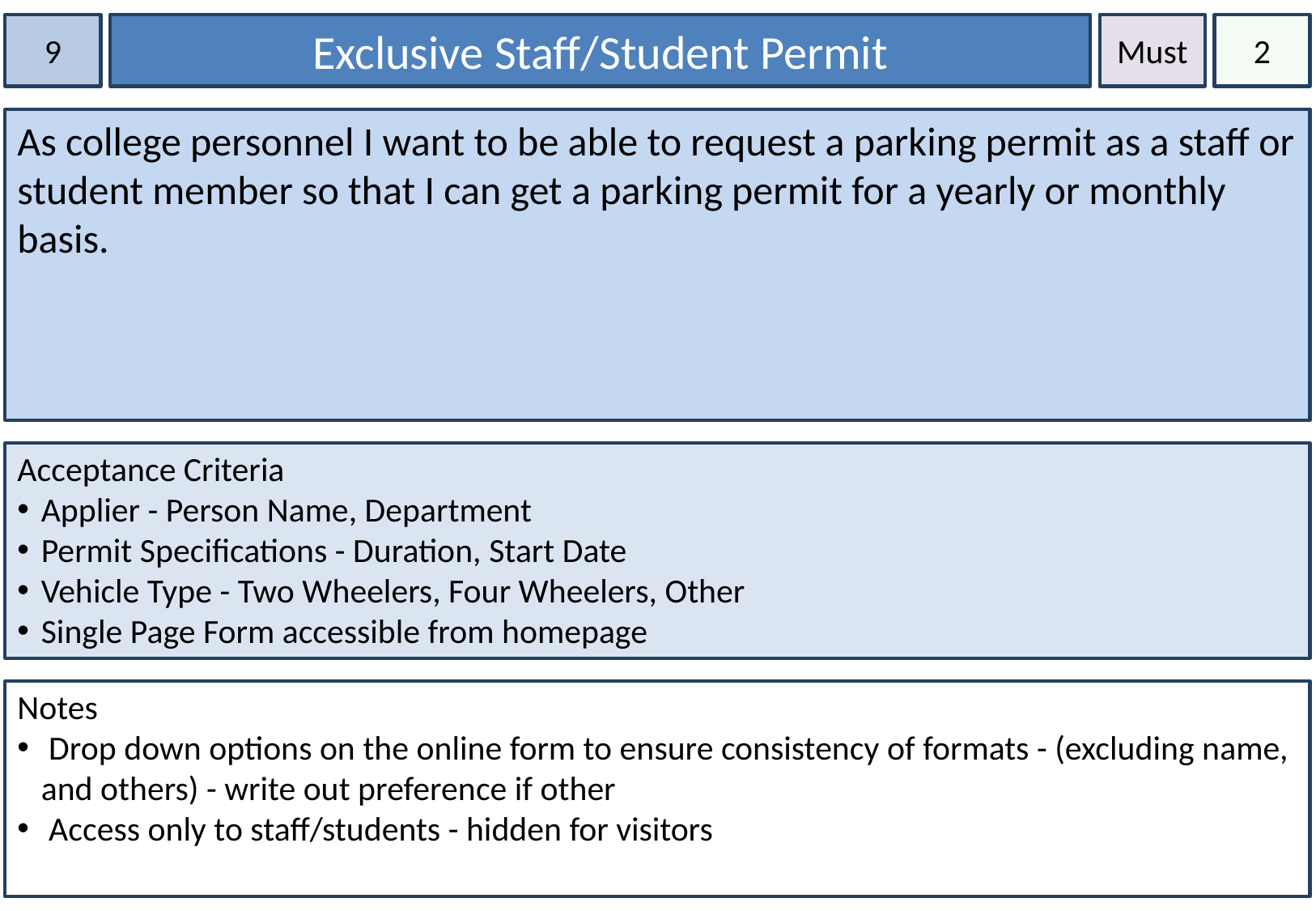

9
Exclusive Staff/Student Permit
Must
2
As college personnel I want to be able to request a parking permit as a staff or student member so that I can get a parking permit for a yearly or monthly basis.
Acceptance Criteria
Applier - Person Name, Department
Permit Specifications - Duration, Start Date
Vehicle Type - Two Wheelers, Four Wheelers, Other
Single Page Form accessible from homepage
Notes
 Drop down options on the online form to ensure consistency of formats - (excluding name, and others) - write out preference if other
 Access only to staff/students - hidden for visitors